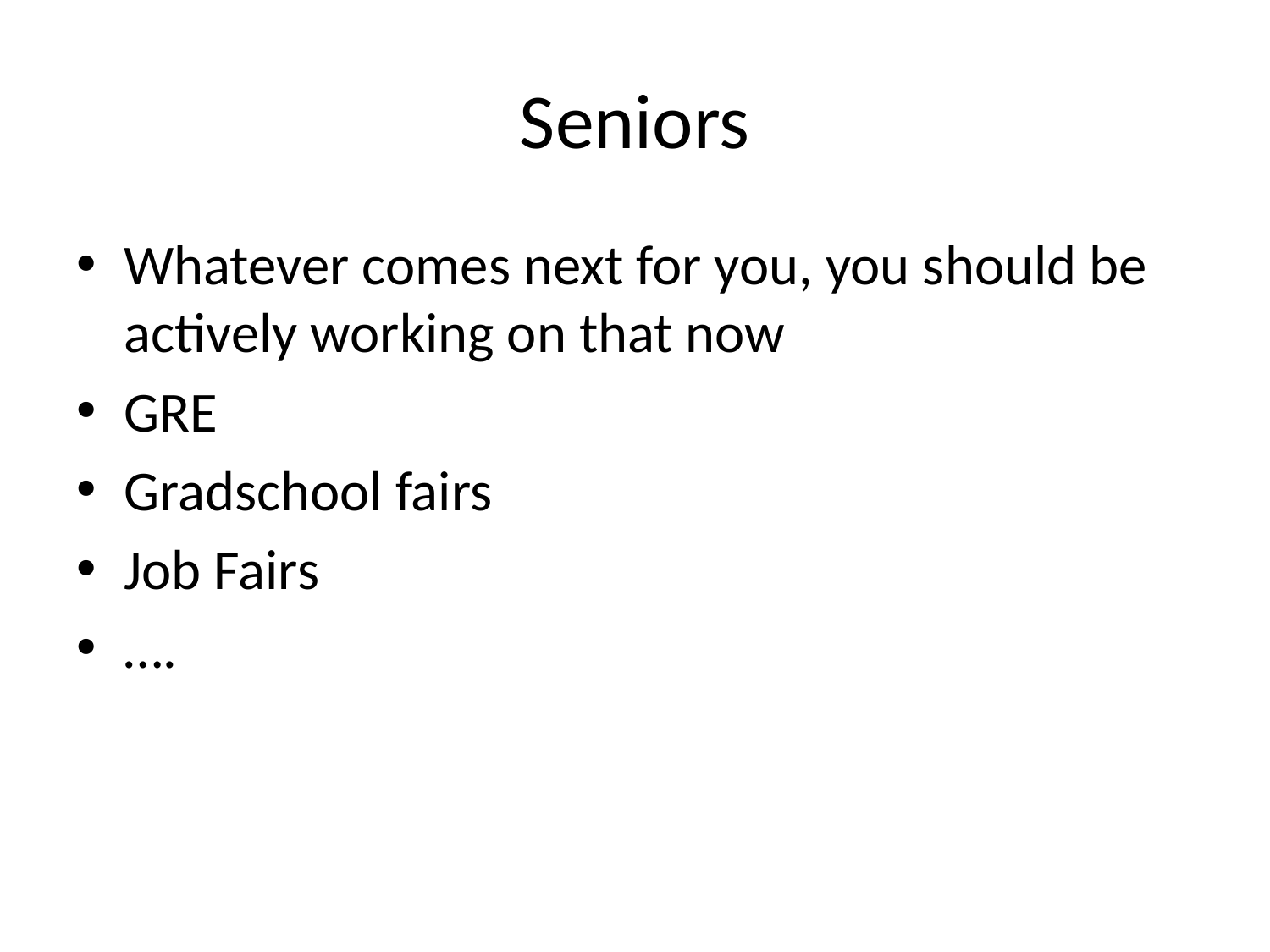

# Seniors
Whatever comes next for you, you should be actively working on that now
GRE
Gradschool fairs
Job Fairs
….